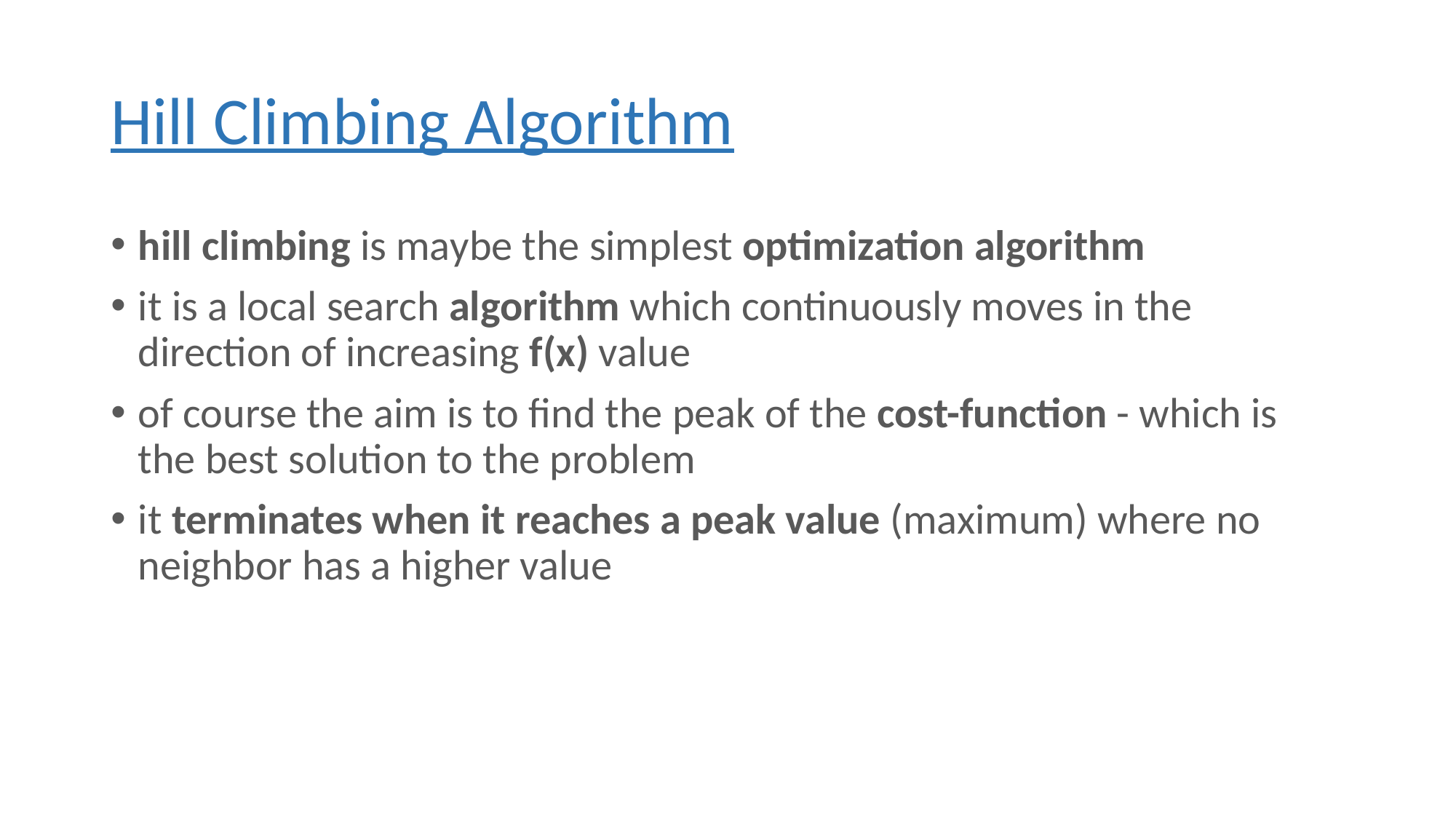

# Hill Climbing Algorithm
hill climbing is maybe the simplest optimization algorithm
it is a local search algorithm which continuously moves in the direction of increasing f(x) value
of course the aim is to find the peak of the cost-function - which is the best solution to the problem
it terminates when it reaches a peak value (maximum) where no neighbor has a higher value